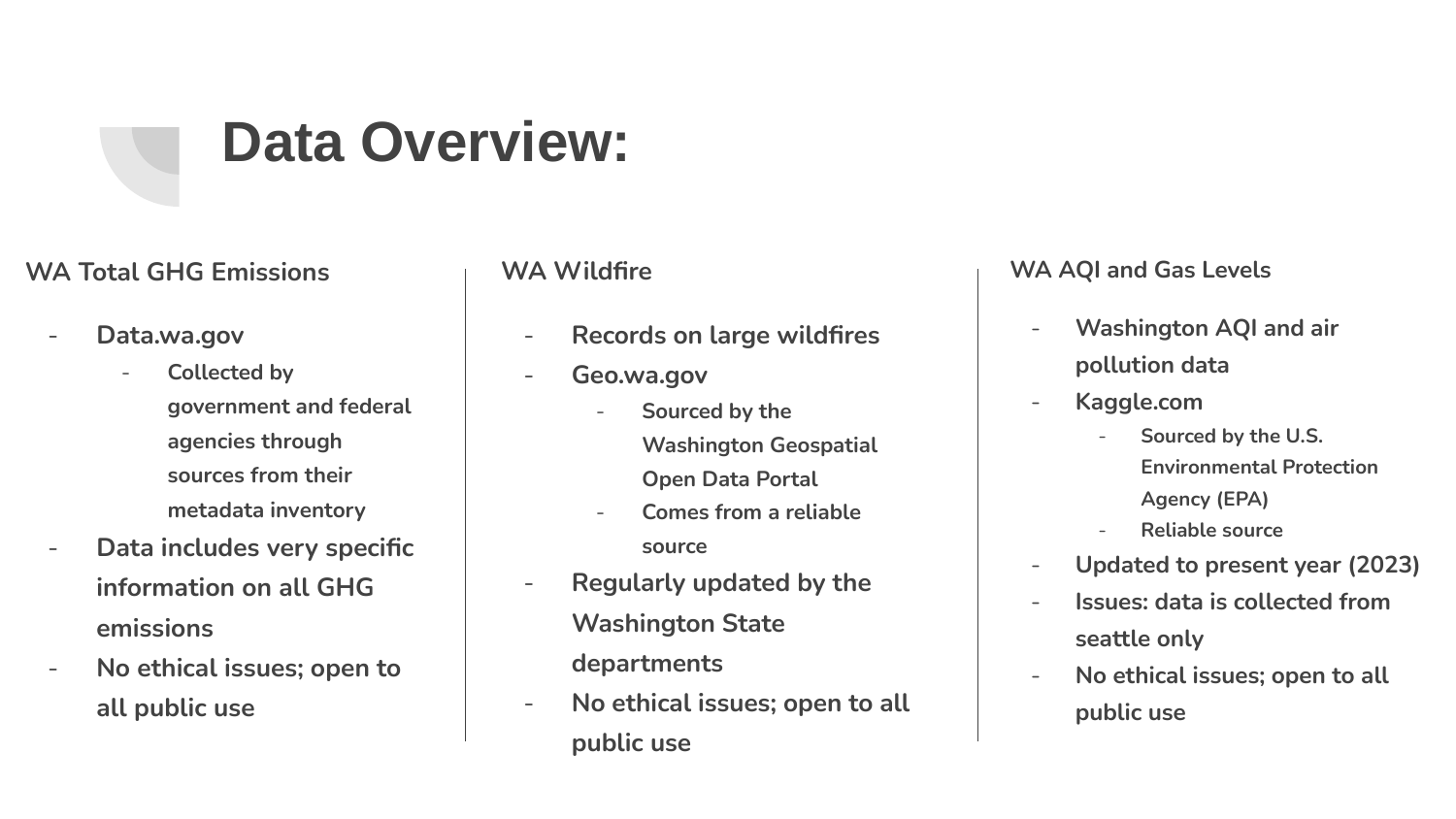

# Data Overview:
WA Total GHG Emissions
Data.wa.gov
Collected by government and federal agencies through sources from their metadata inventory
Data includes very specific information on all GHG emissions
No ethical issues; open to all public use
WA Wildfire
Records on large wildfires
Geo.wa.gov
Sourced by the Washington Geospatial Open Data Portal
Comes from a reliable source
Regularly updated by the Washington State departments
No ethical issues; open to all public use
WA AQI and Gas Levels
Washington AQI and air pollution data
Kaggle.com
Sourced by the U.S. Environmental Protection Agency (EPA)
Reliable source
Updated to present year (2023)
Issues: data is collected from seattle only
No ethical issues; open to all public use